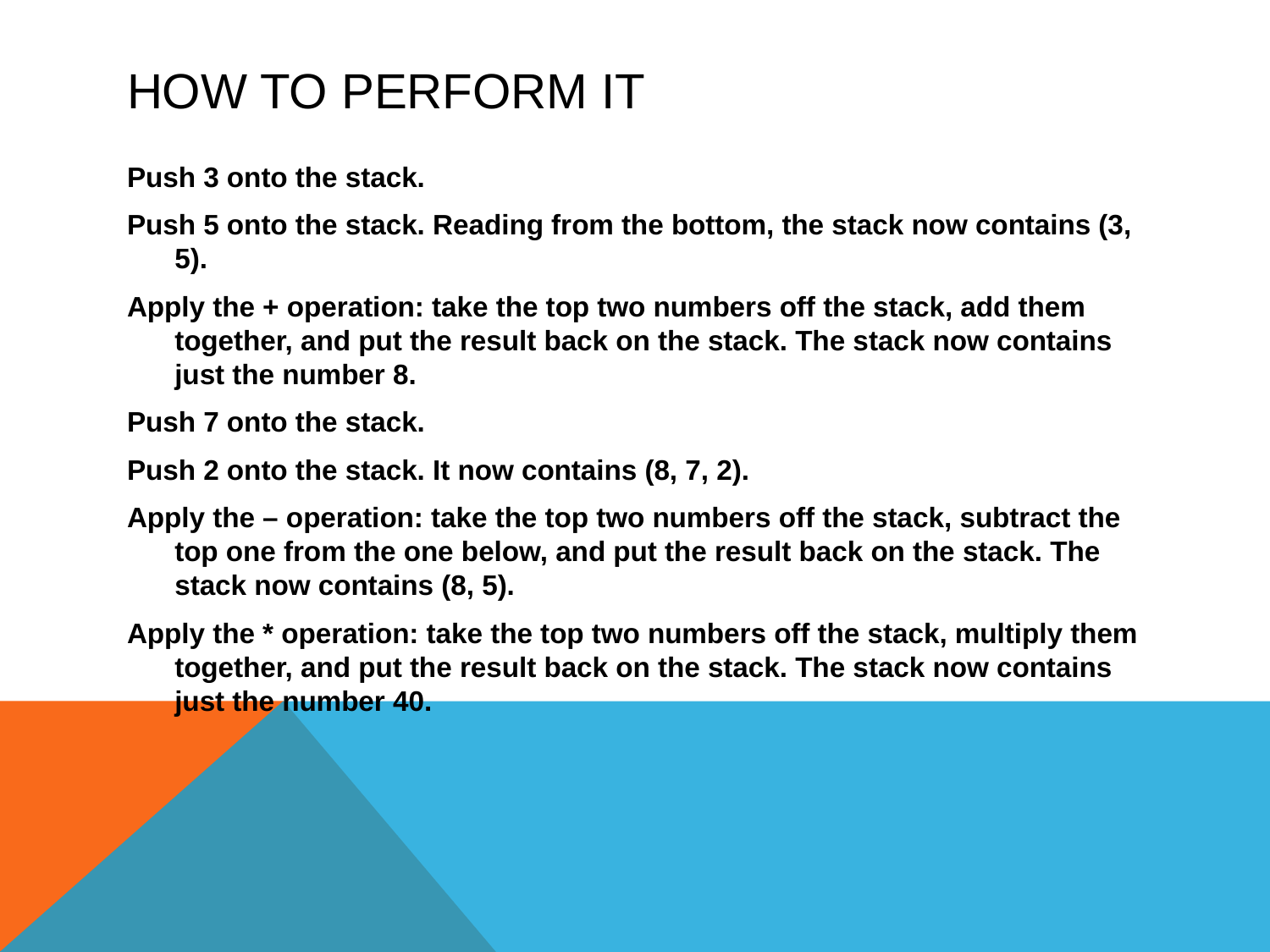

# How to perform it
Push 3 onto the stack.
Push 5 onto the stack. Reading from the bottom, the stack now contains (3, 5).
Apply the + operation: take the top two numbers off the stack, add them together, and put the result back on the stack. The stack now contains just the number 8.
Push 7 onto the stack.
Push 2 onto the stack. It now contains (8, 7, 2).
Apply the – operation: take the top two numbers off the stack, subtract the top one from the one below, and put the result back on the stack. The stack now contains (8, 5).
Apply the * operation: take the top two numbers off the stack, multiply them together, and put the result back on the stack. The stack now contains just the number 40.